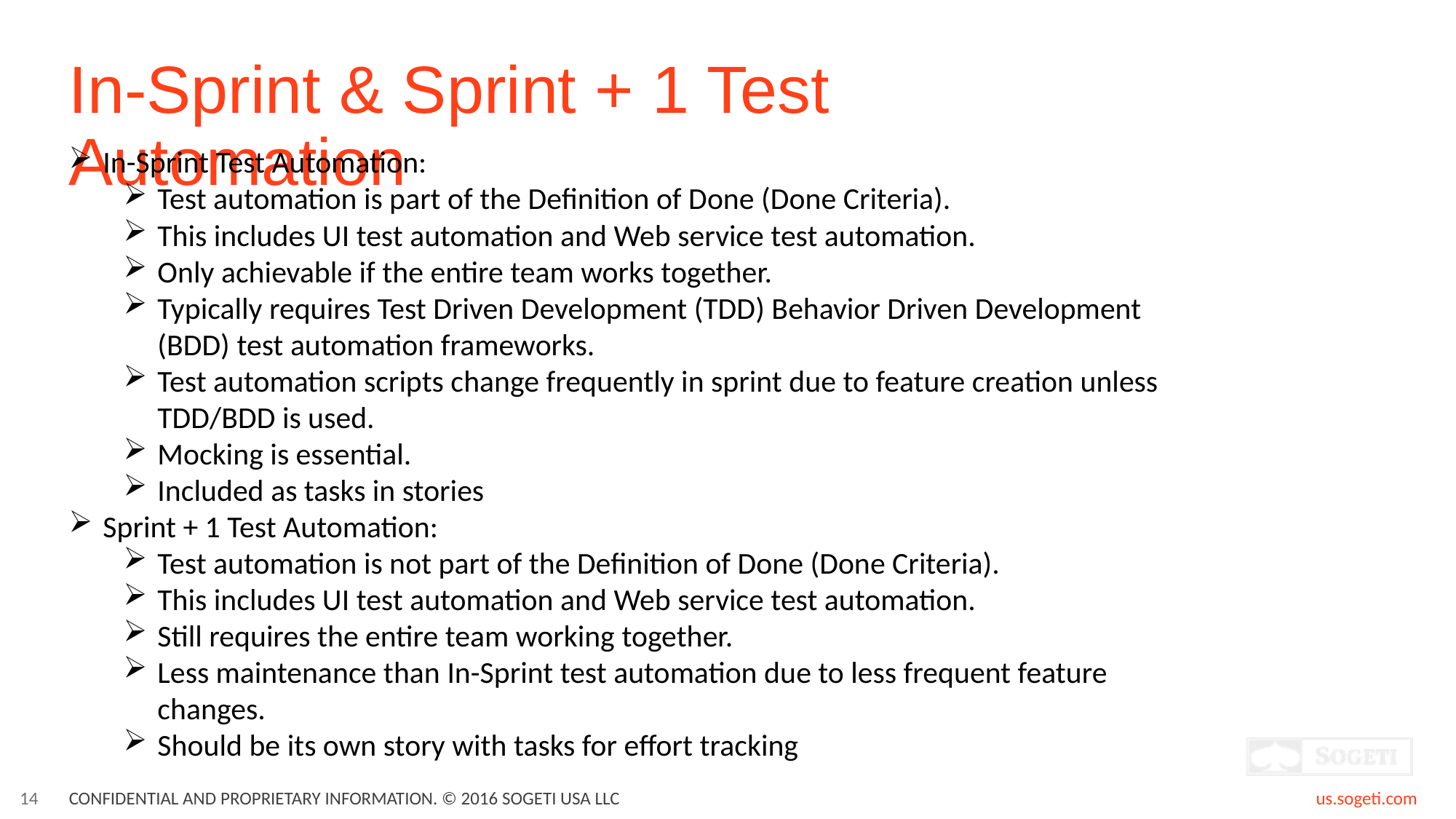

# In-Sprint & Sprint + 1 Test Automation
In-Sprint Test Automation:
Test automation is part of the Definition of Done (Done Criteria).
This includes UI test automation and Web service test automation.
Only achievable if the entire team works together.
Typically requires Test Driven Development (TDD) Behavior Driven Development (BDD) test automation frameworks.
Test automation scripts change frequently in sprint due to feature creation unless TDD/BDD is used.
Mocking is essential.
Included as tasks in stories
Sprint + 1 Test Automation:
Test automation is not part of the Definition of Done (Done Criteria).
This includes UI test automation and Web service test automation.
Still requires the entire team working together.
Less maintenance than In-Sprint test automation due to less frequent feature changes.
Should be its own story with tasks for effort tracking

14
CONFIDENTIAL AND PROPRIETARY INFORMATION. © 2016 SOGETI USA LLC